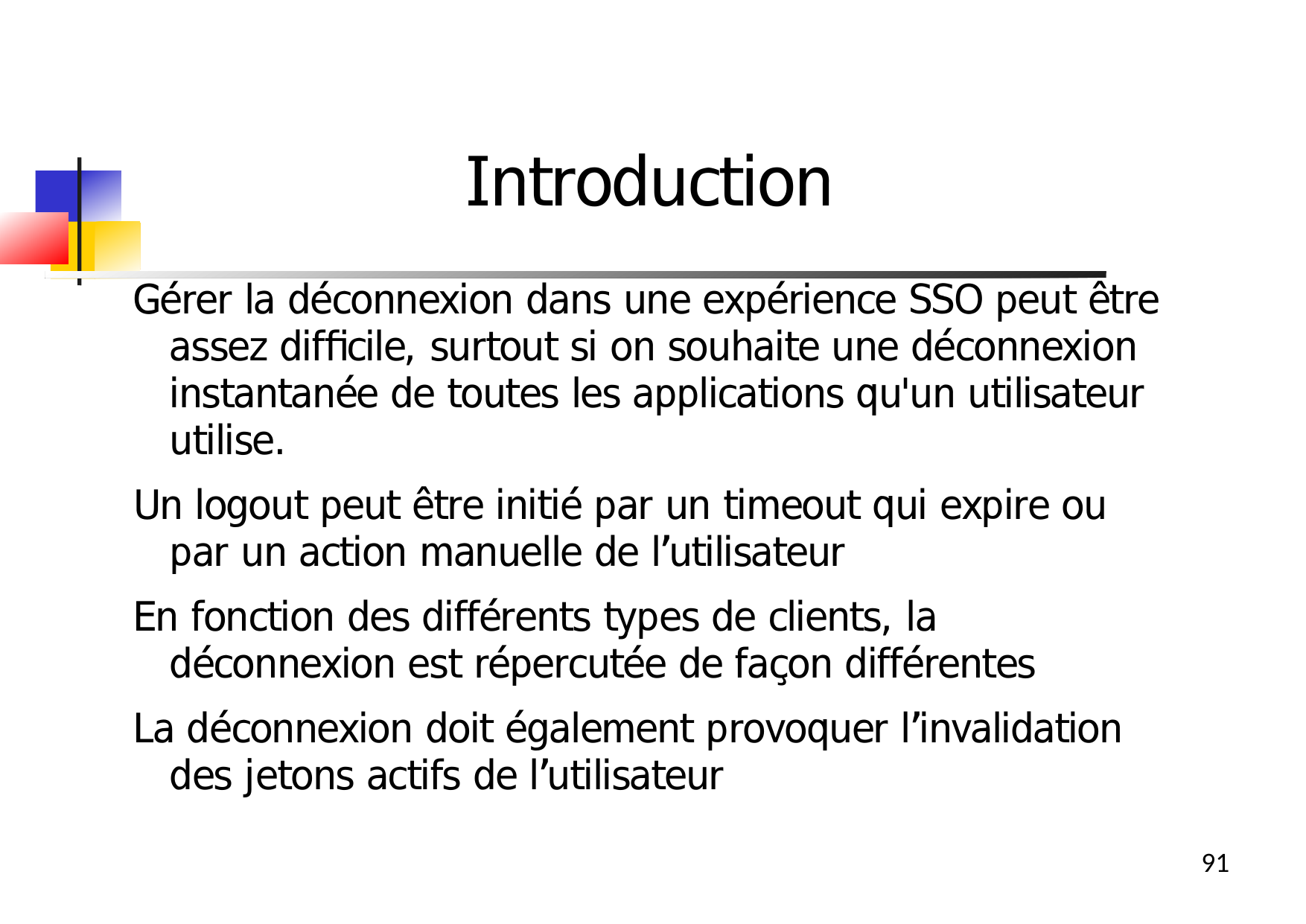

Introduction
Gérer la déconnexion dans une expérience SSO peut être assez difficile, surtout si on souhaite une déconnexion instantanée de toutes les applications qu'un utilisateur utilise.
Un logout peut être initié par un timeout qui expire ou par un action manuelle de l’utilisateur
En fonction des différents types de clients, la déconnexion est répercutée de façon différentes
La déconnexion doit également provoquer l’invalidation des jetons actifs de l’utilisateur